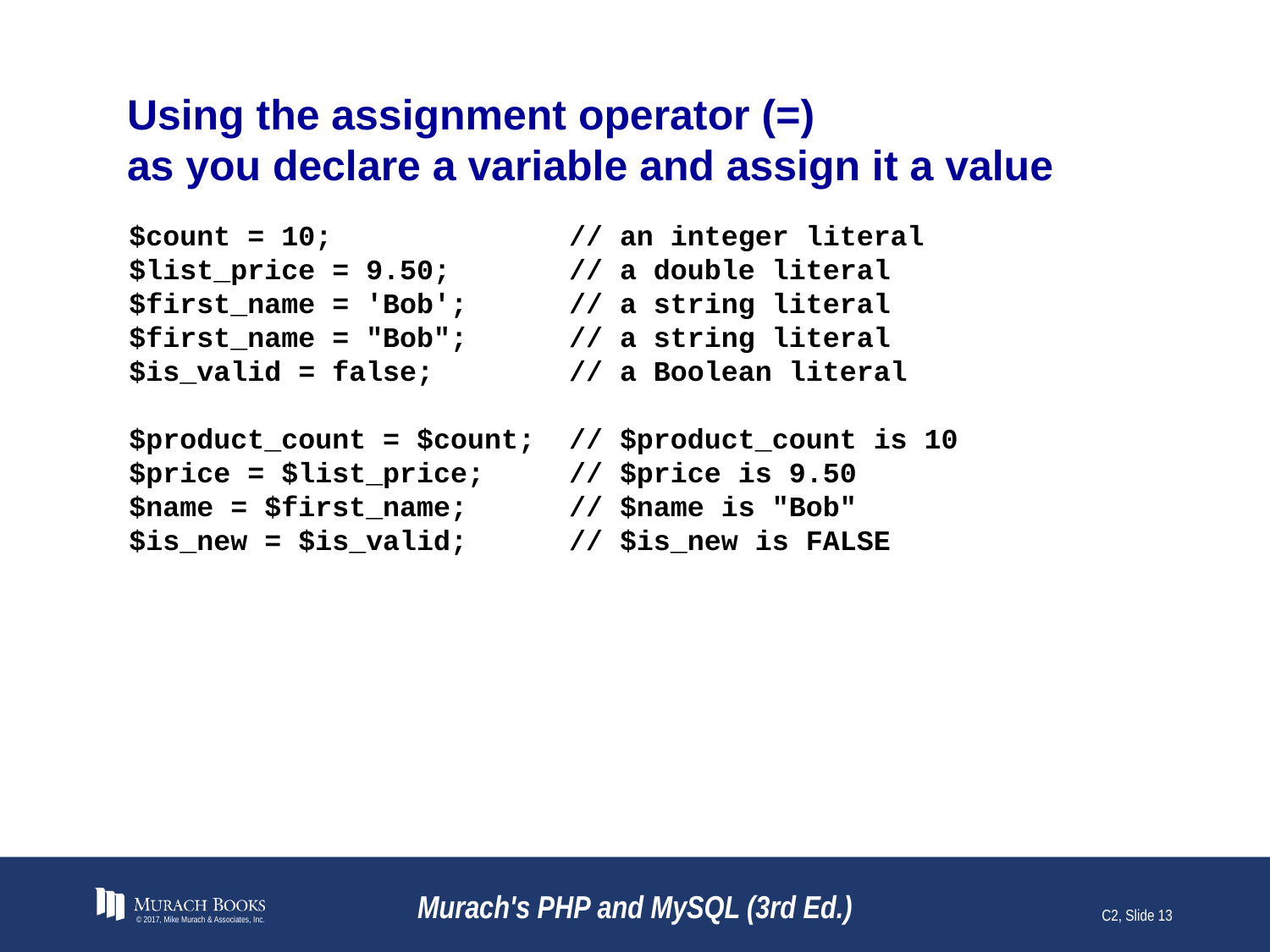

# Using the assignment operator (=) as you declare a variable and assign it a value
$count = 10;              // an integer literal
$list_price = 9.50;       // a double literal
$first_name = 'Bob';      // a string literal
$first_name = "Bob";      // a string literal
$is_valid = false;        // a Boolean literal

$product_count = $count;  // $product_count is 10
$price = $list_price;     // $price is 9.50
$name = $first_name;      // $name is "Bob"
$is_new = $is_valid;      // $is_new is FALSE

© 2017, Mike Murach & Associates, Inc.
Murach's PHP and MySQL (3rd Ed.)

C2, Slide 13